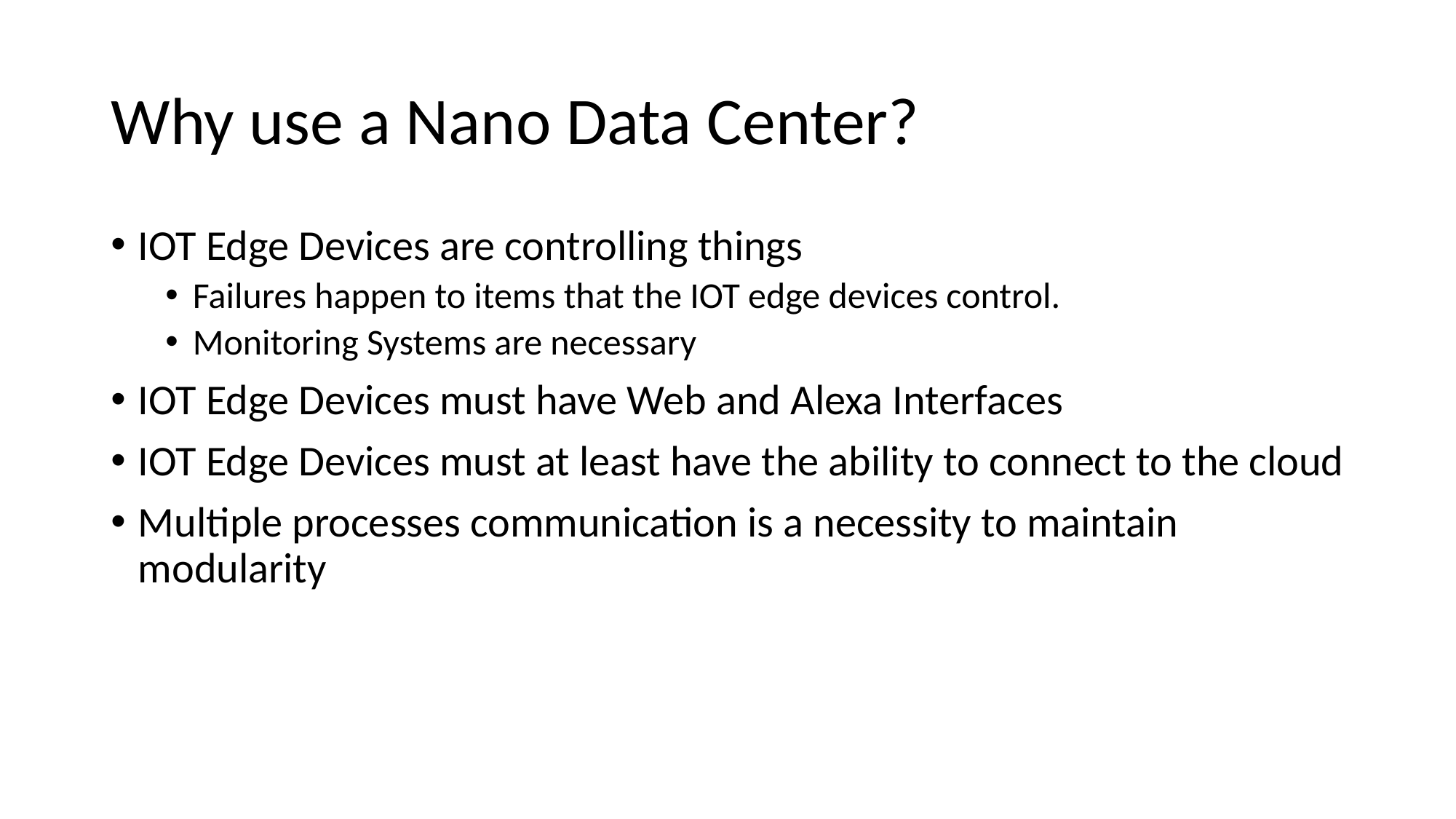

# Why use a Nano Data Center?
IOT Edge Devices are controlling things
Failures happen to items that the IOT edge devices control.
Monitoring Systems are necessary
IOT Edge Devices must have Web and Alexa Interfaces
IOT Edge Devices must at least have the ability to connect to the cloud
Multiple processes communication is a necessity to maintain modularity